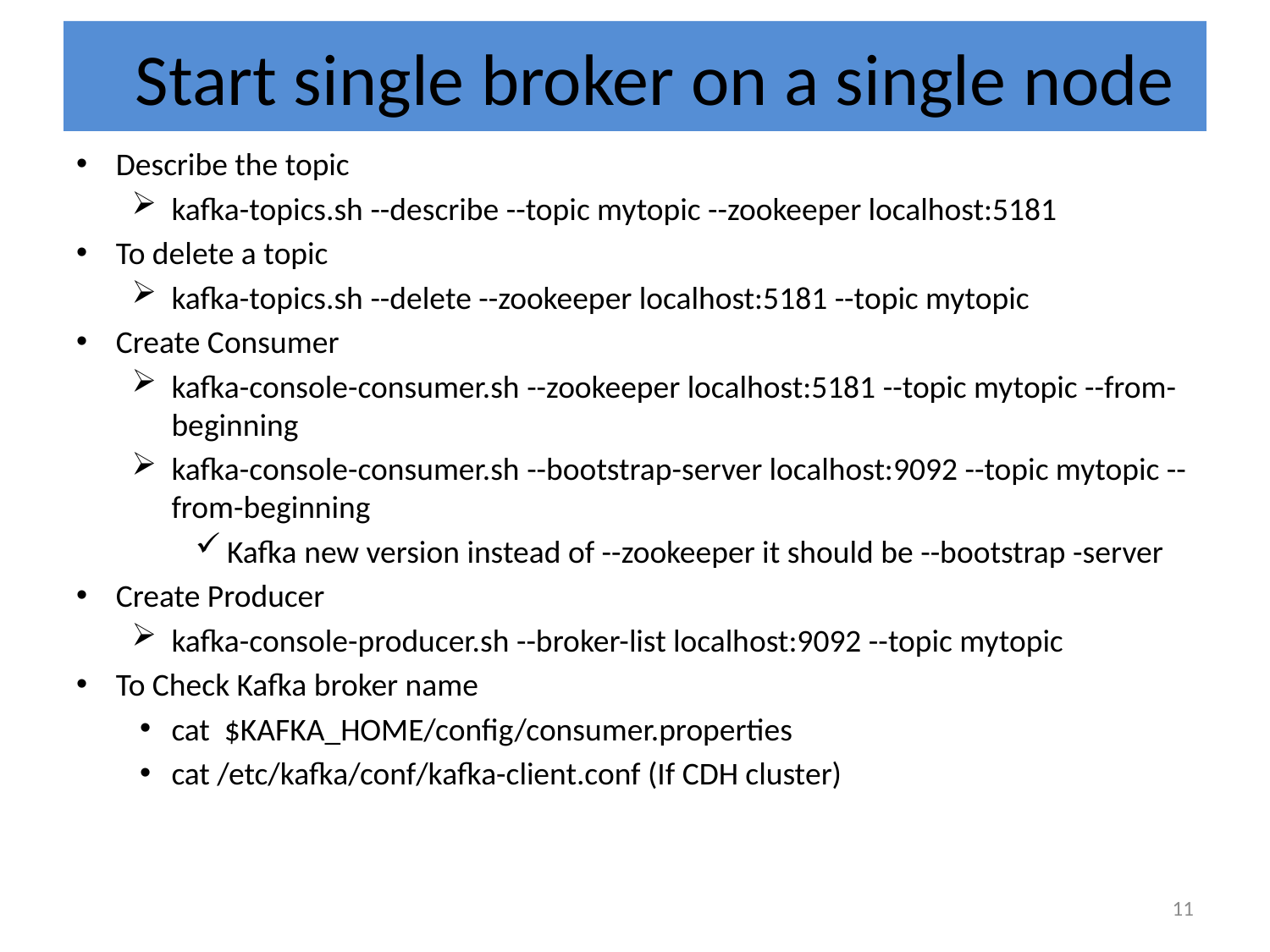

# Start single broker on a single node
Describe the topic
kafka-topics.sh --describe --topic mytopic --zookeeper localhost:5181
To delete a topic
kafka-topics.sh --delete --zookeeper localhost:5181 --topic mytopic
Create Consumer
kafka-console-consumer.sh --zookeeper localhost:5181 --topic mytopic --from-beginning
kafka-console-consumer.sh --bootstrap-server localhost:9092 --topic mytopic --from-beginning
Kafka new version instead of --zookeeper it should be --bootstrap -server
Create Producer
kafka-console-producer.sh --broker-list localhost:9092 --topic mytopic
To Check Kafka broker name
cat  $KAFKA_HOME/config/consumer.properties
cat /etc/kafka/conf/kafka-client.conf (If CDH cluster)
11